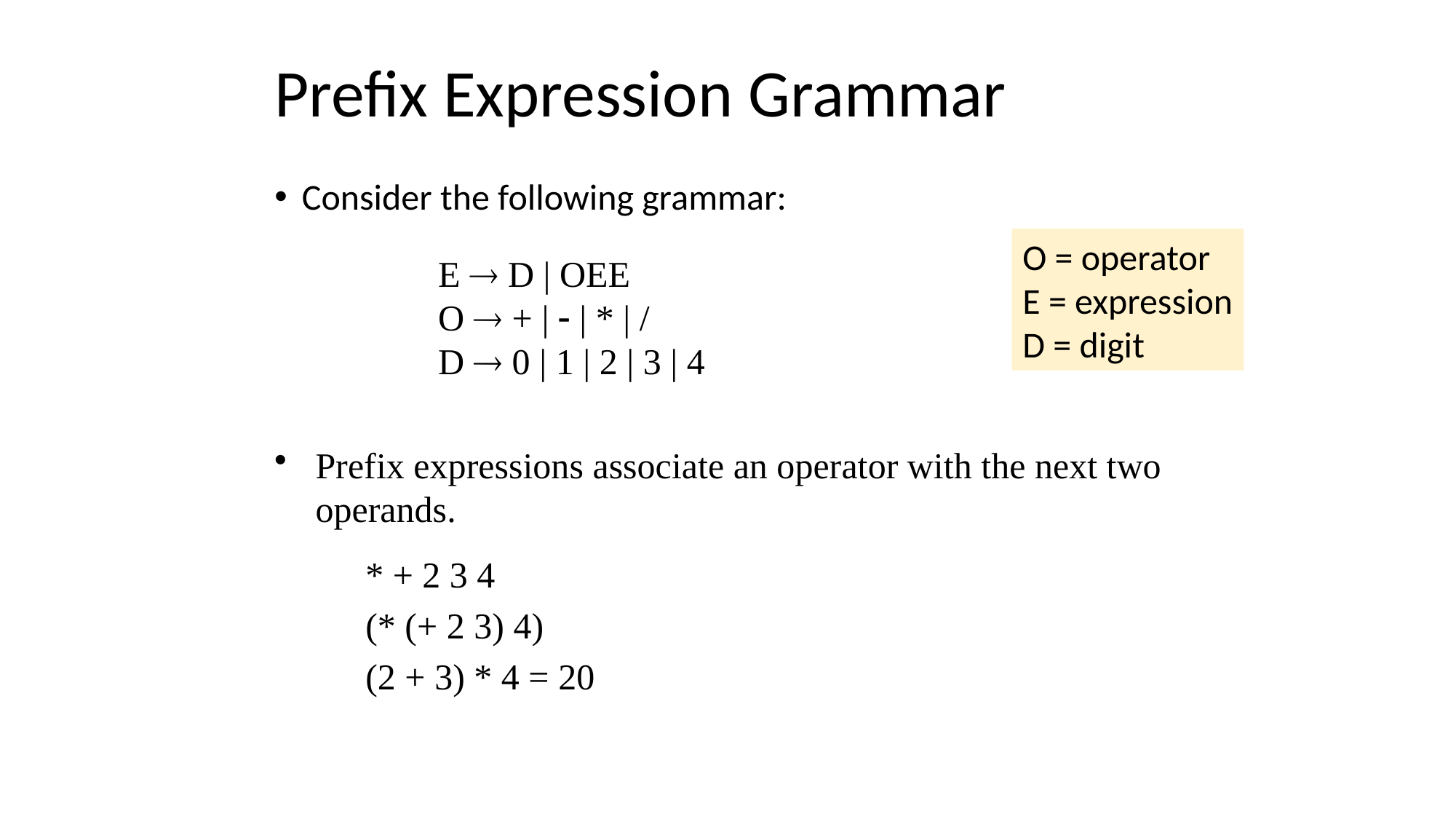

# Prefix Expression Grammar
Consider the following grammar:
O = operator
E = expression
D = digit
E → D | OEE
O → + | − | * | /
D → 0 | 1 | 2 | 3 | 4
Prefix expressions associate an operator with the next two operands.
* + 2 3 4
(* (+ 2 3) 4)
(2 + 3) * 4 = 20